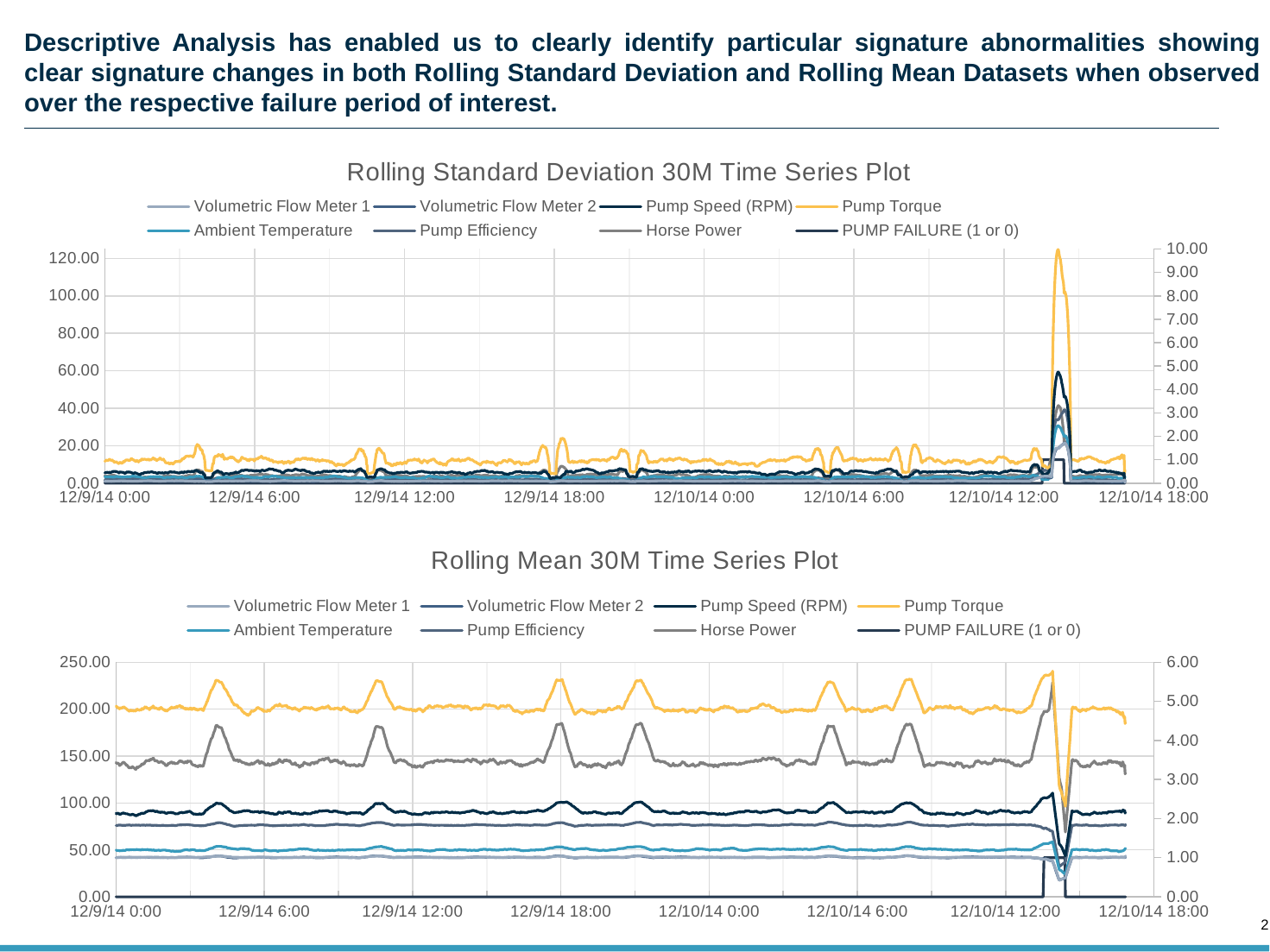

# Descriptive Analysis has enabled us to clearly identify particular signature abnormalities showing clear signature changes in both Rolling Standard Deviation and Rolling Mean Datasets when observed over the respective failure period of interest.

### Chart: Rolling Standard Deviation 30M Time Series Plot

| Category | Volumetric Flow Meter 1 | Volumetric Flow Meter 2 | Pump Speed (RPM) | Pump Torque  | Ambient Temperature | Pump Efficiency | Horse Power | PUMP FAILURE (1 or 0) |
|---|---|---|---|---|---|---|---|---|

### Chart: Rolling Mean 30M Time Series Plot

| Category | Volumetric Flow Meter 1 | Volumetric Flow Meter 2 | Pump Speed (RPM) | Pump Torque  | Ambient Temperature | Pump Efficiency | Horse Power | PUMP FAILURE (1 or 0) |
|---|---|---|---|---|---|---|---|---|